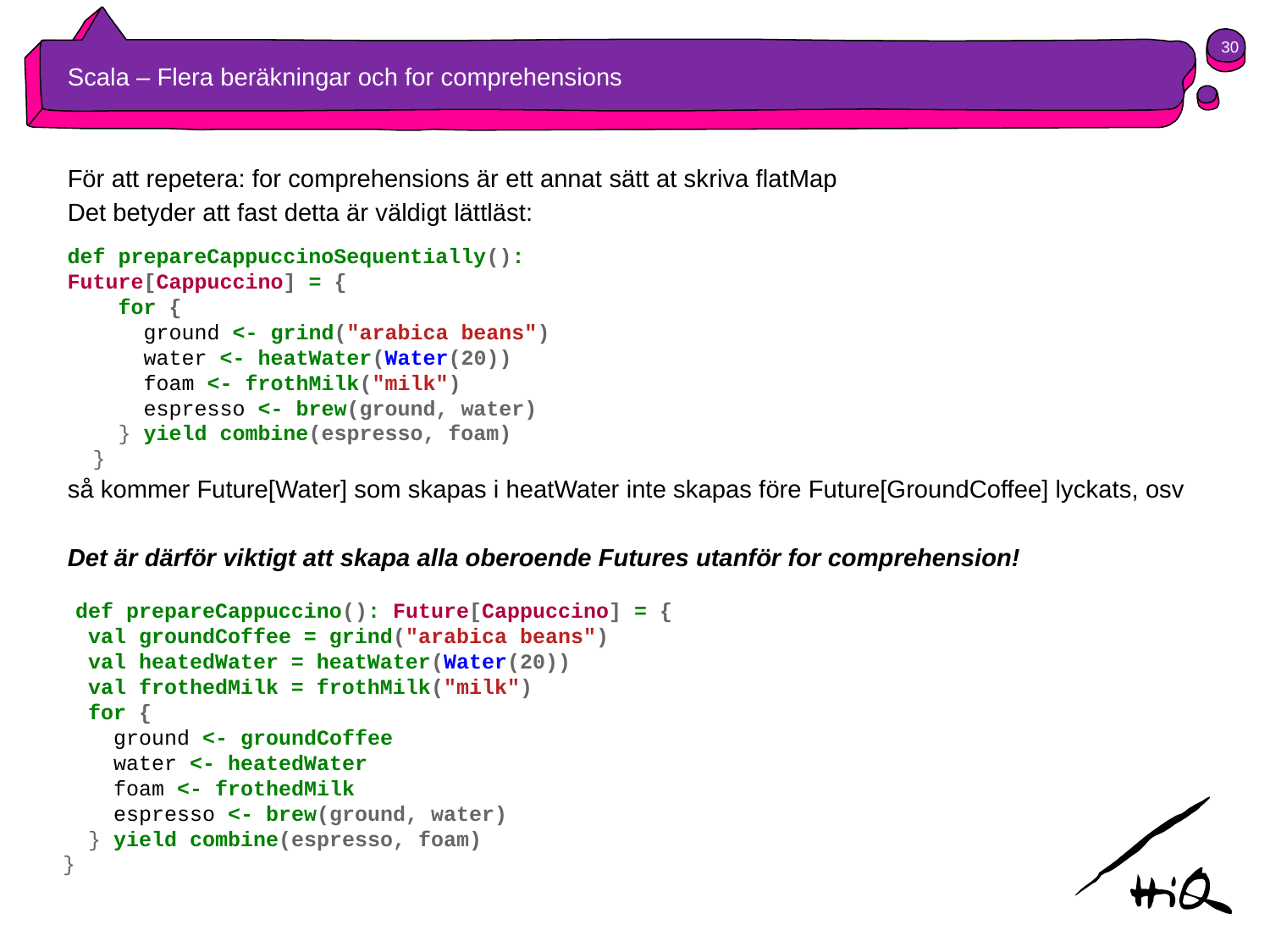

30
# Scala – Flera beräkningar och for comprehensions
För att repetera: for comprehensions är ett annat sätt at skriva flatMap
Det betyder att fast detta är väldigt lättläst:

så kommer Future[Water] som skapas i heatWater inte skapas före Future[GroundCoffee] lyckats, osv

Det är därför viktigt att skapa alla oberoende Futures utanför for comprehension!

def prepareCappuccinoSequentially(): Future[Cappuccino] = {
    for {
      ground <- grind("arabica beans")
      water <- heatWater(Water(20))
      foam <- frothMilk("milk")
      espresso <- brew(ground, water)
    } yield combine(espresso, foam)
  }
   def prepareCappuccino(): Future[Cappuccino] = {
    val groundCoffee = grind("arabica beans")
    val heatedWater = heatWater(Water(20))
    val frothedMilk = frothMilk("milk")
    for {
      ground <- groundCoffee
      water <- heatedWater
      foam <- frothedMilk
      espresso <- brew(ground, water)
    } yield combine(espresso, foam)
  }